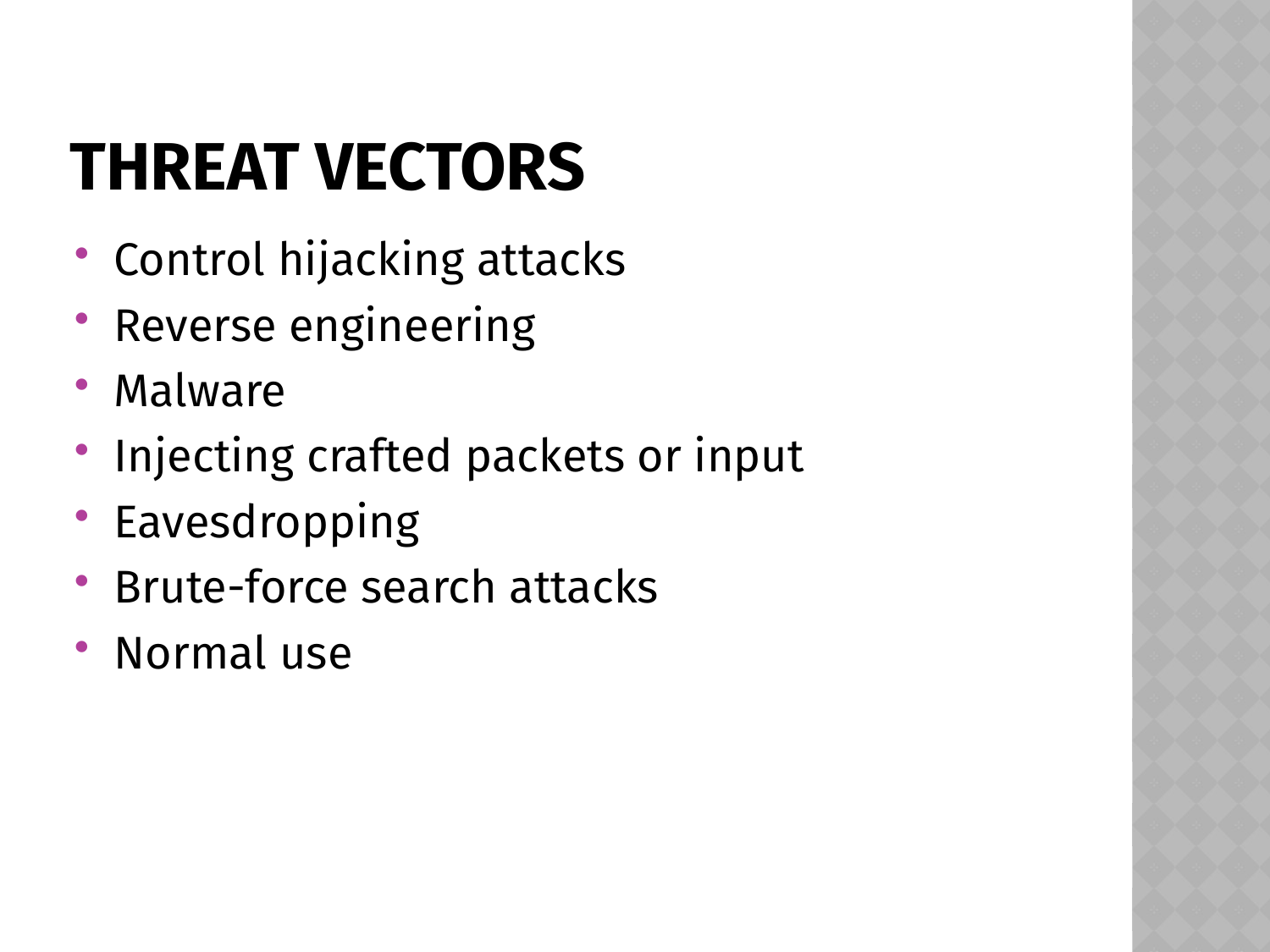

# Threat Vectors
Control hijacking attacks
Reverse engineering
Malware
Injecting crafted packets or input
Eavesdropping
Brute-force search attacks
Normal use